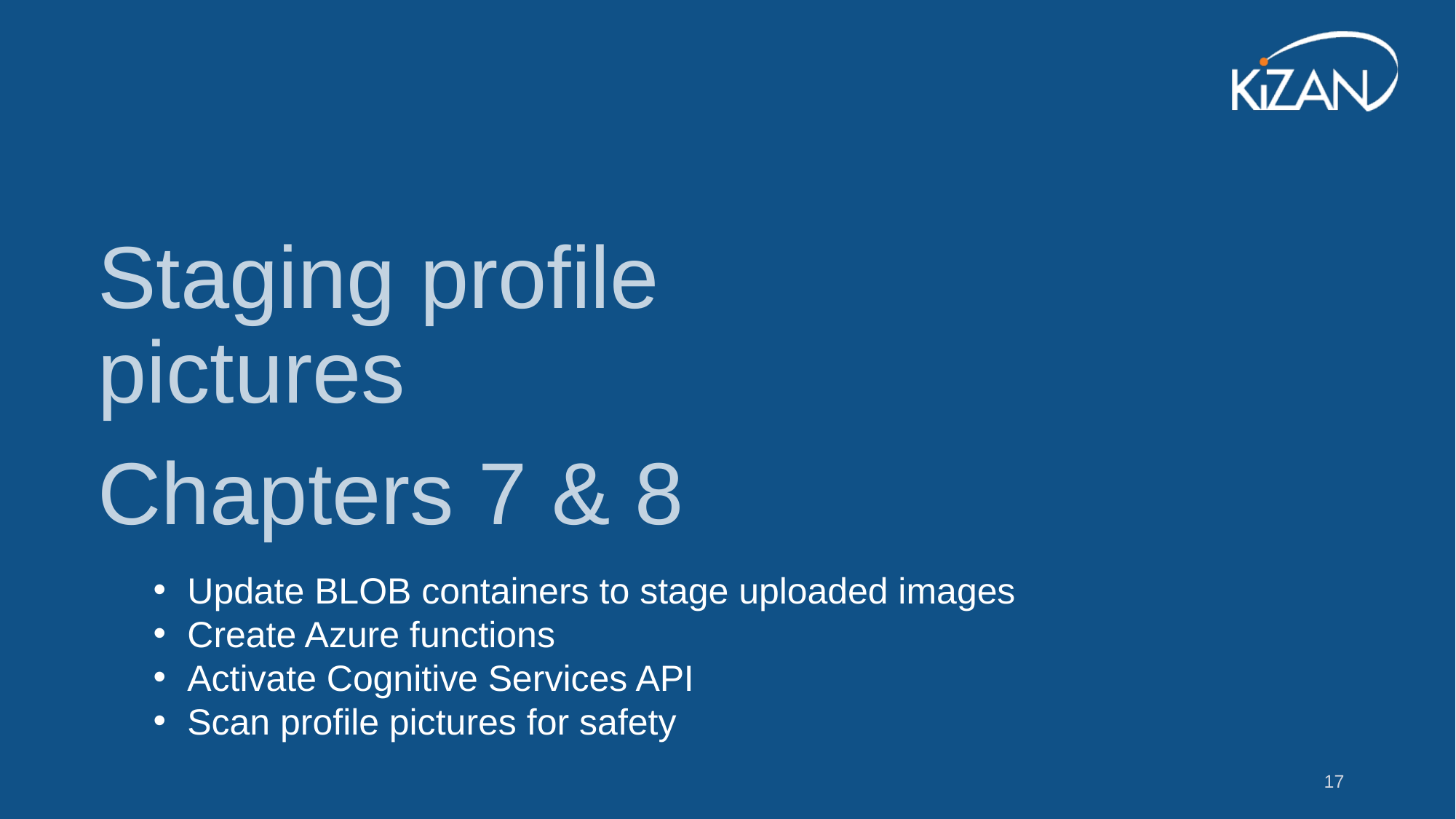

Staging profile pictures
Chapters 7 & 8
Update BLOB containers to stage uploaded images
Create Azure functions
Activate Cognitive Services API
Scan profile pictures for safety
17